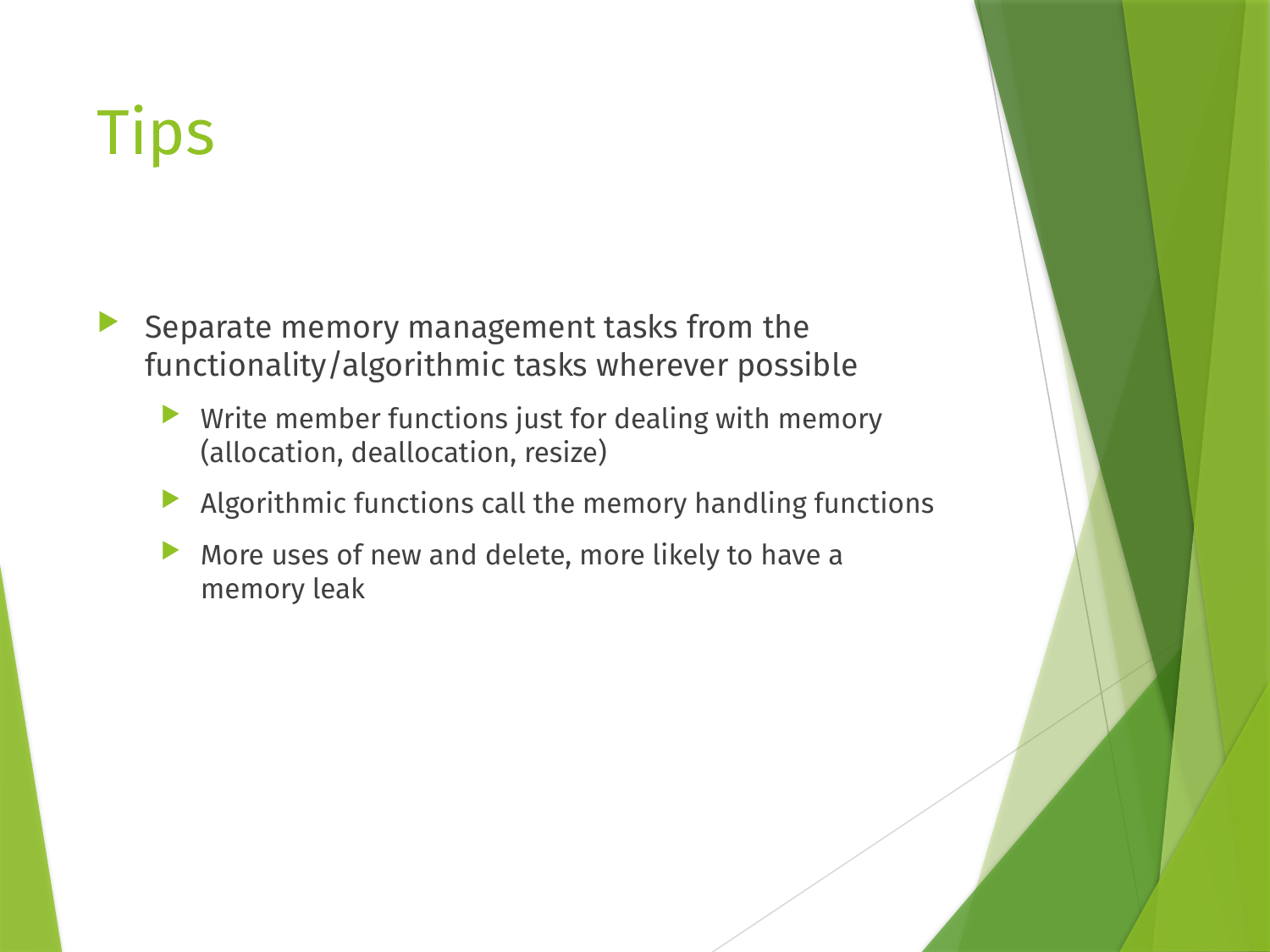

# Tips
Separate memory management tasks from the functionality/algorithmic tasks wherever possible
Write member functions just for dealing with memory (allocation, deallocation, resize)
Algorithmic functions call the memory handling functions
More uses of new and delete, more likely to have a memory leak